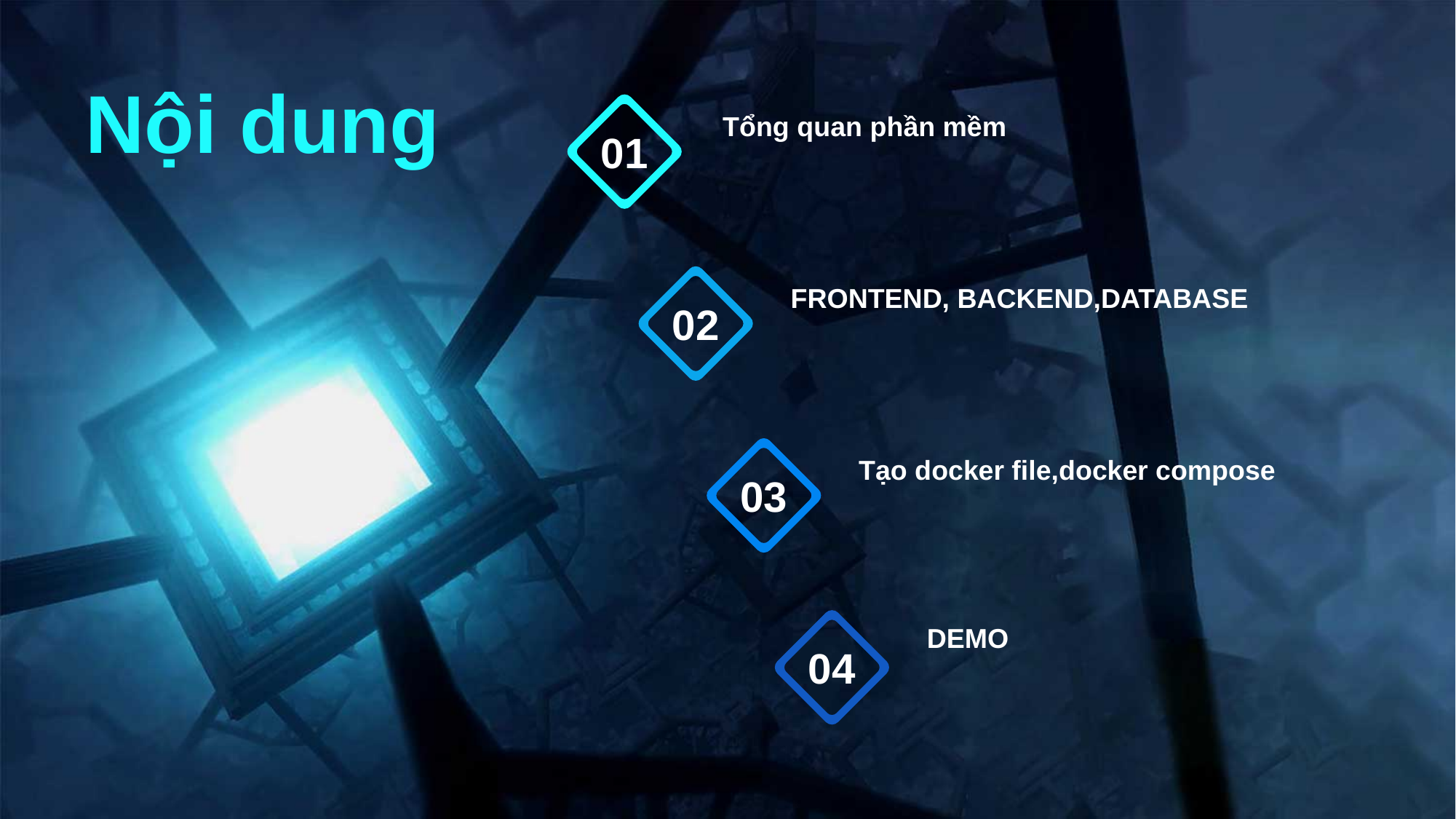

Nội dung

Tổng quan phần mềm
01

FRONTEND, BACKEND,DATABASE
02

Tạo docker file,docker compose
03

DEMO
04